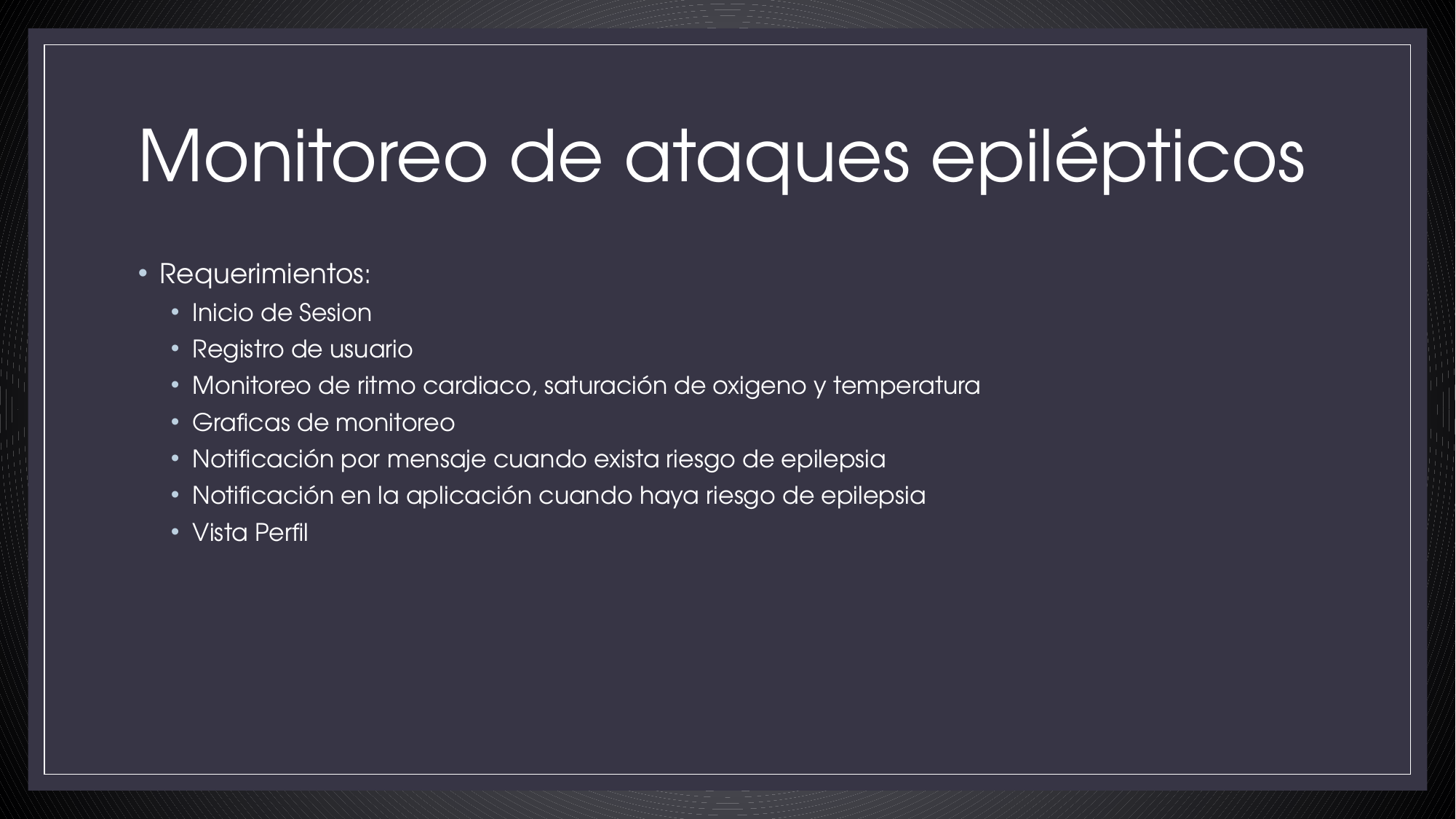

# Monitoreo de ataques epilépticos
Requerimientos:
Inicio de Sesion
Registro de usuario
Monitoreo de ritmo cardiaco, saturación de oxigeno y temperatura
Graficas de monitoreo
Notificación por mensaje cuando exista riesgo de epilepsia
Notificación en la aplicación cuando haya riesgo de epilepsia
Vista Perfil